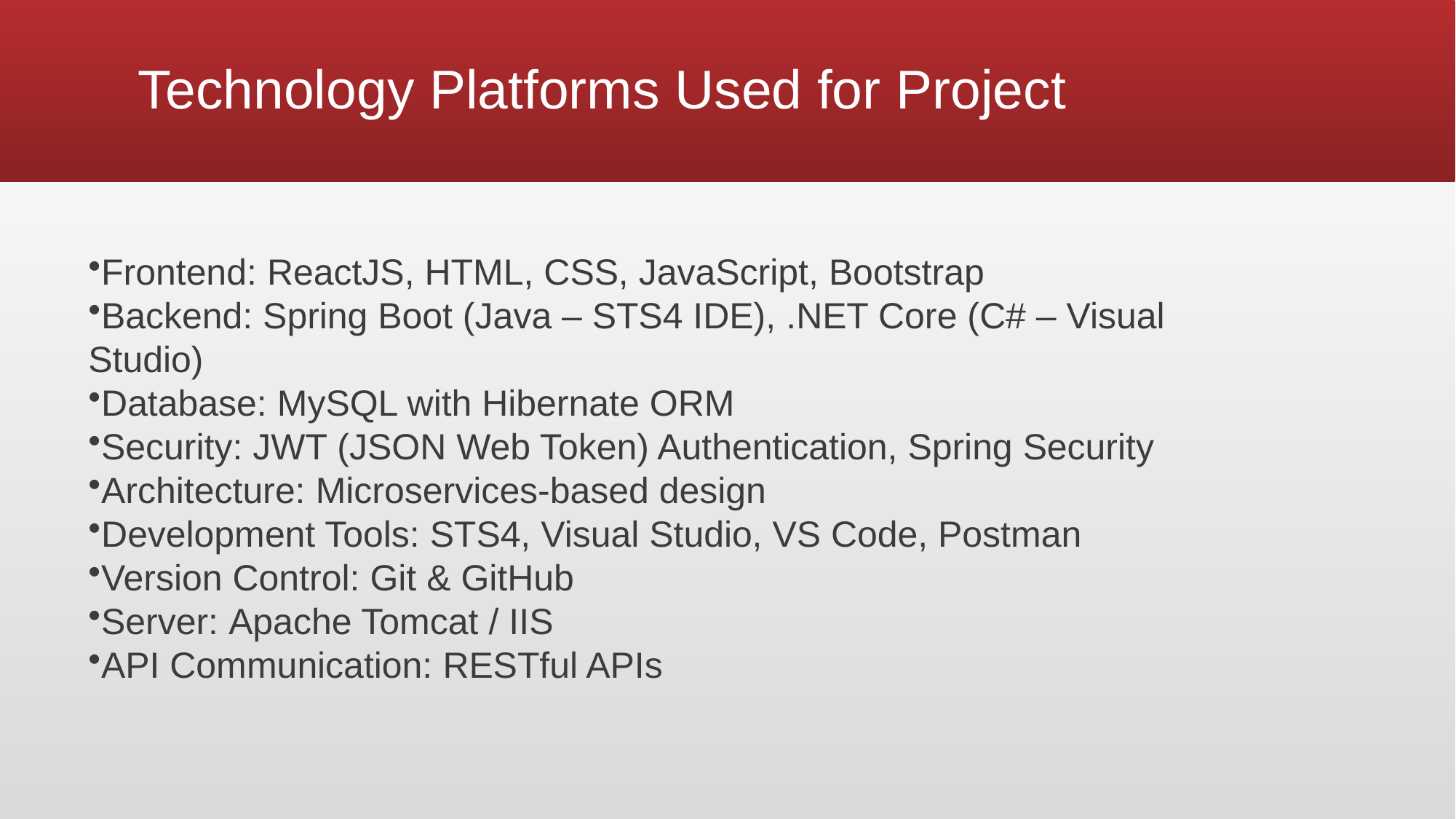

# Technology Platforms Used for Project
Frontend: ReactJS, HTML, CSS, JavaScript, Bootstrap
Backend: Spring Boot (Java – STS4 IDE), .NET Core (C# – Visual Studio)
Database: MySQL with Hibernate ORM
Security: JWT (JSON Web Token) Authentication, Spring Security
Architecture: Microservices-based design
Development Tools: STS4, Visual Studio, VS Code, Postman
Version Control: Git & GitHub
Server: Apache Tomcat / IIS
API Communication: RESTful APIs